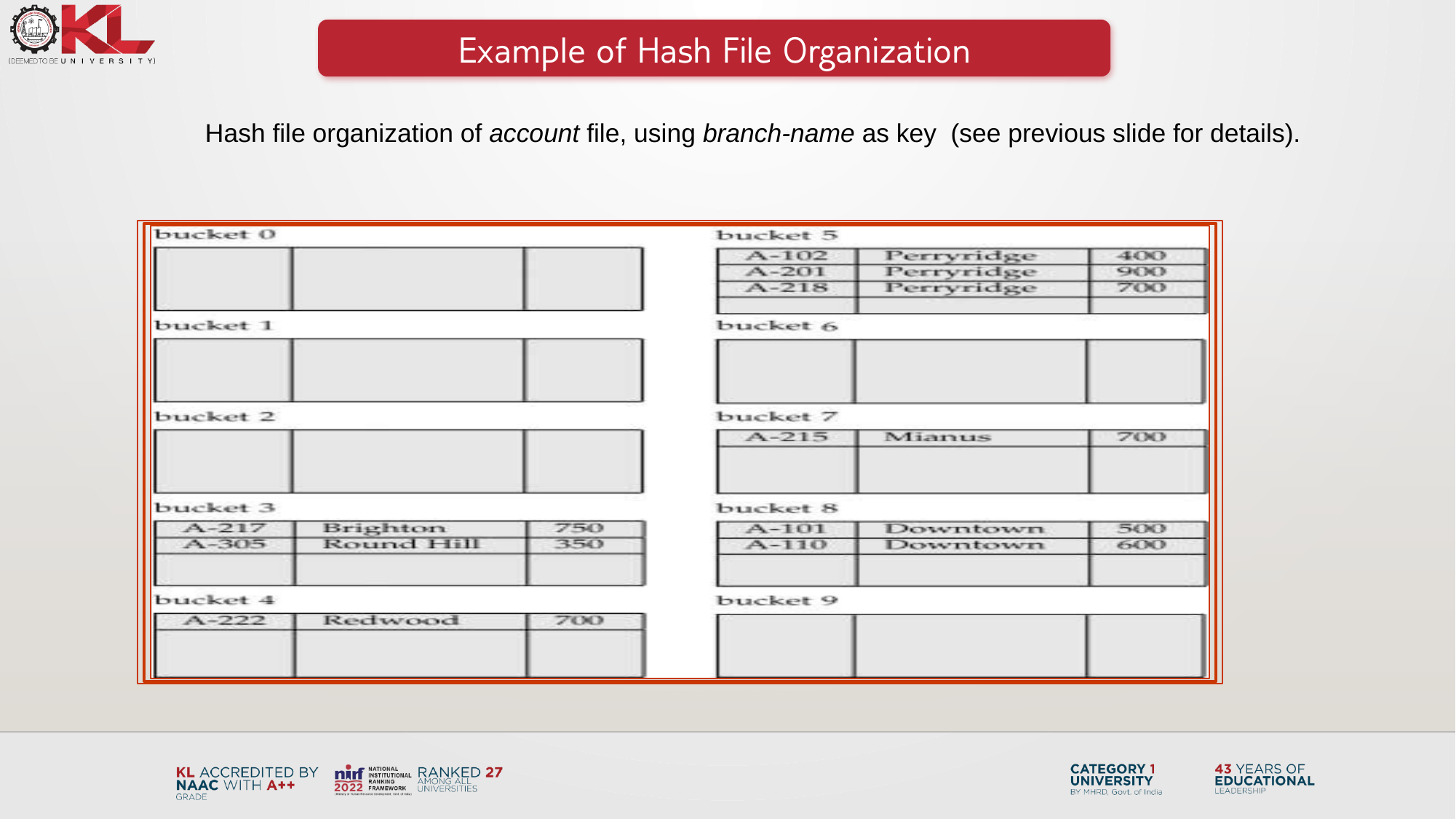

Example of Hash File Organization
Hash file organization of account file, using branch-name as key  (see previous slide for details).